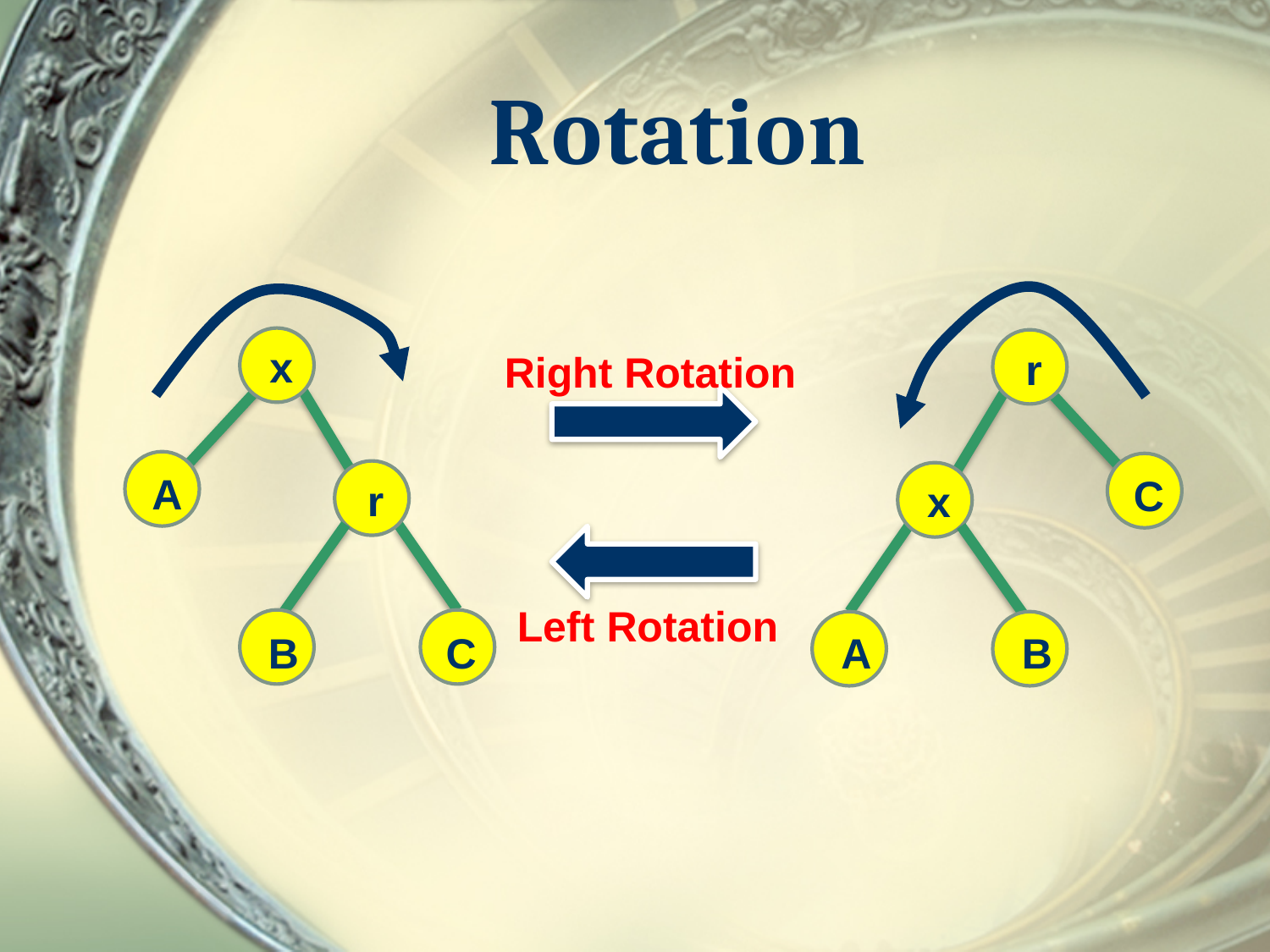

# Rotation

x

A

r

B
C

r

C

x

B
A
Right Rotation

Left Rotation